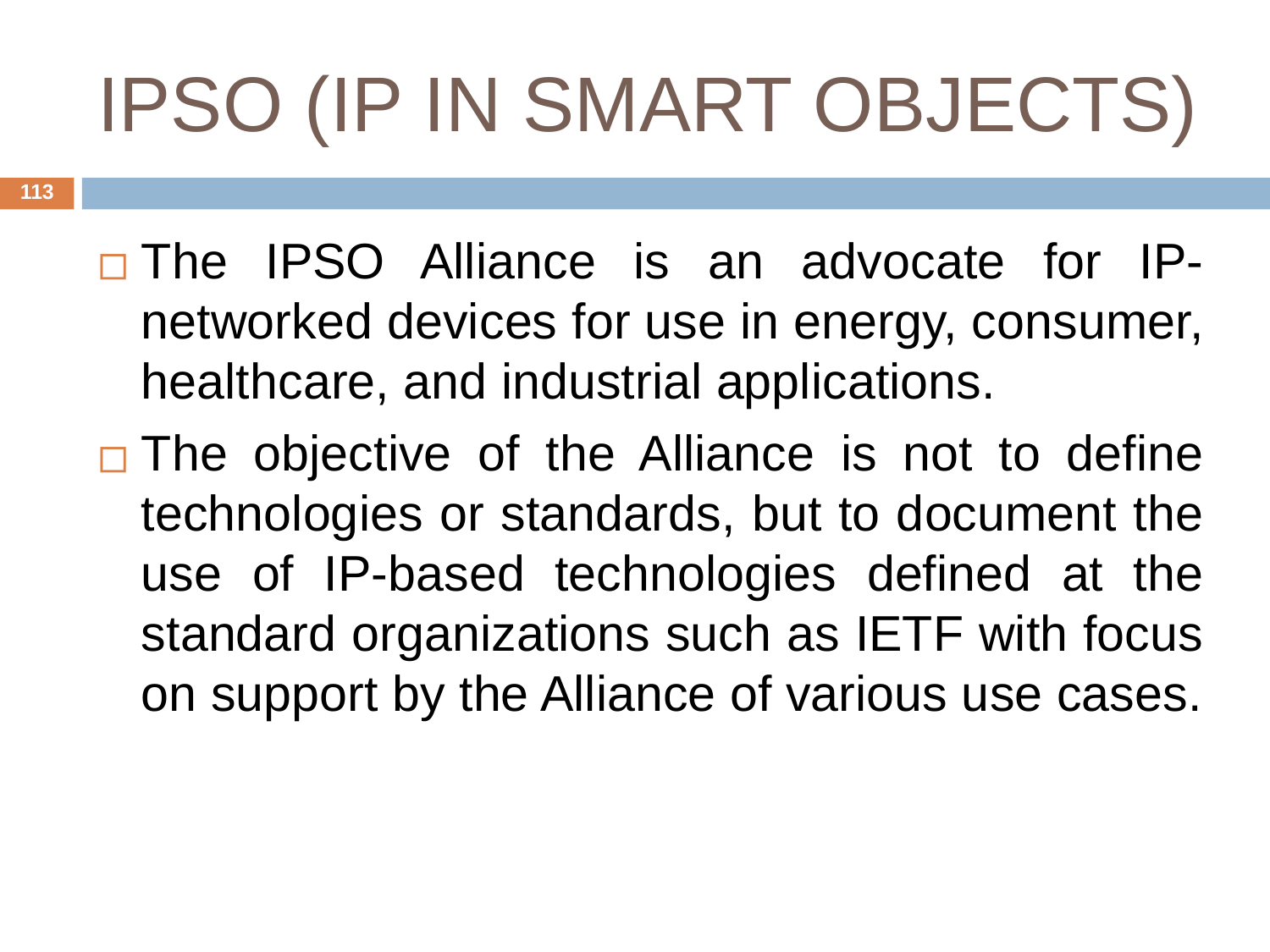

# IPSO (IP IN SMART OBJECTS)
113
The IPSO Alliance is an advocate for IP-networked devices for use in energy, consumer, healthcare, and industrial applications.
The objective of the Alliance is not to define technologies or standards, but to document the use of IP-based technologies defined at the standard organizations such as IETF with focus on support by the Alliance of various use cases.